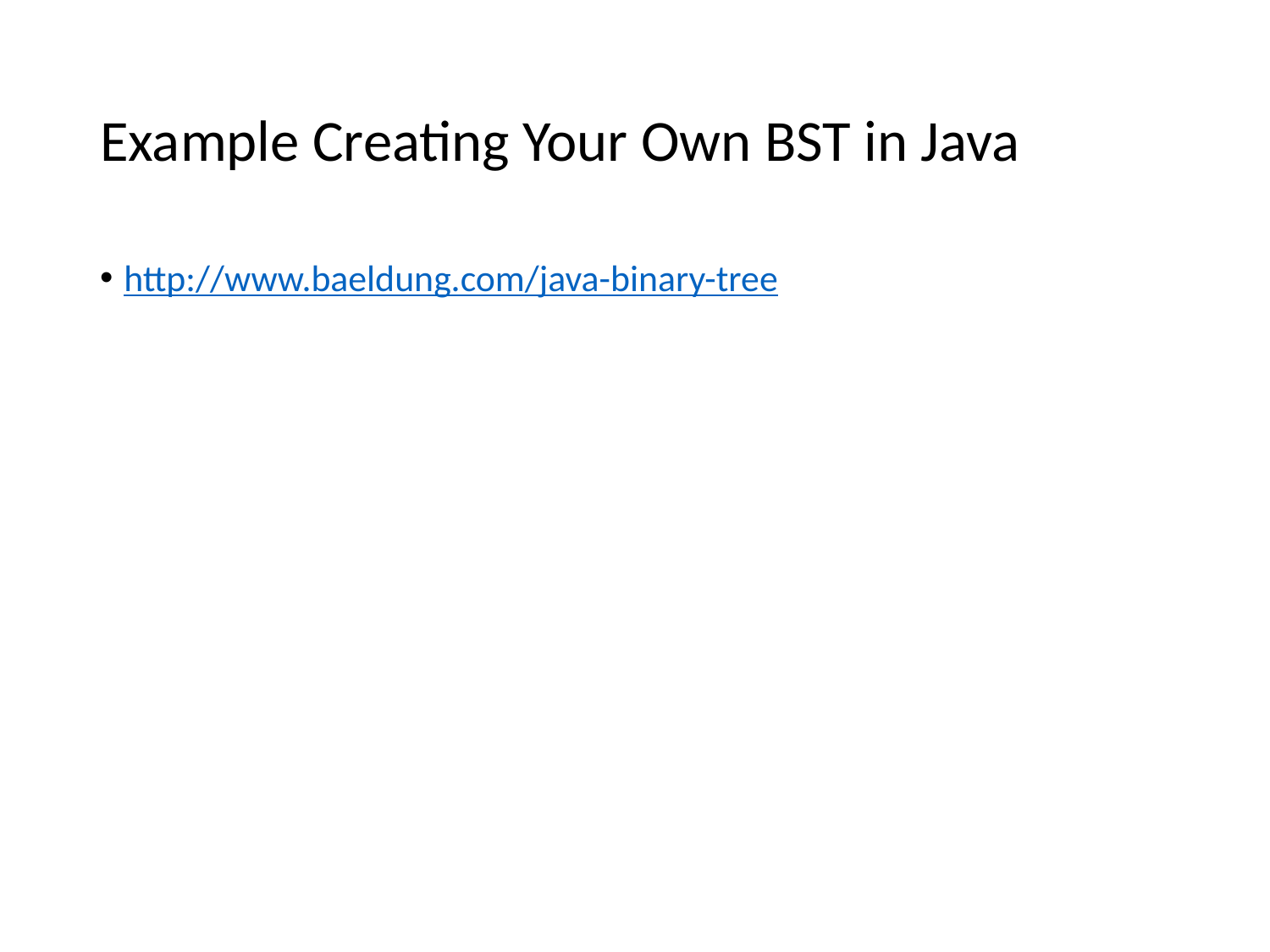

# Example Creating Your Own BST in Java
http://www.baeldung.com/java-binary-tree